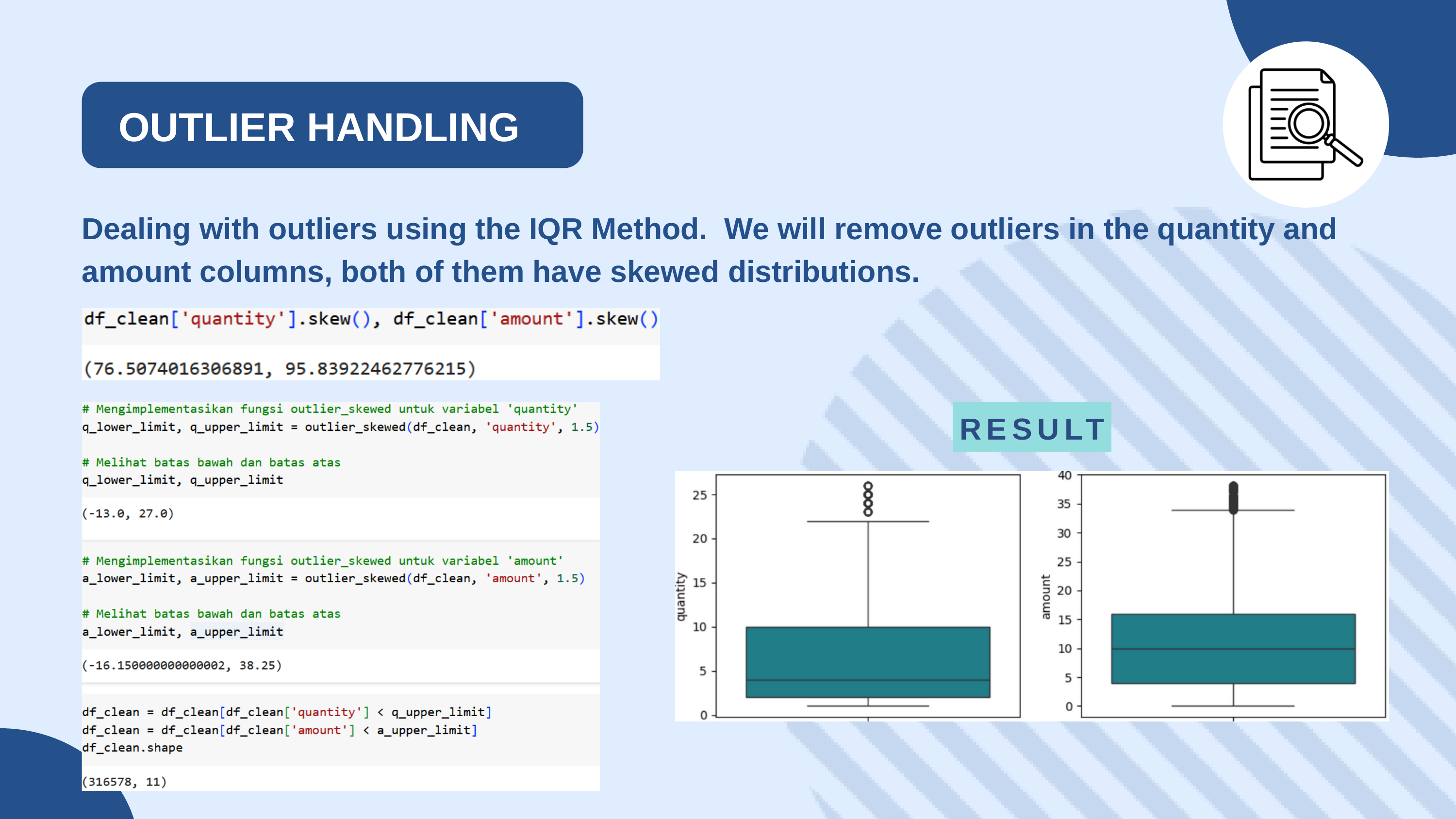

OUTLIER HANDLING
Dealing with outliers using the IQR Method.  We will remove outliers in the quantity and amount columns, both of them have skewed distributions.

RESULT